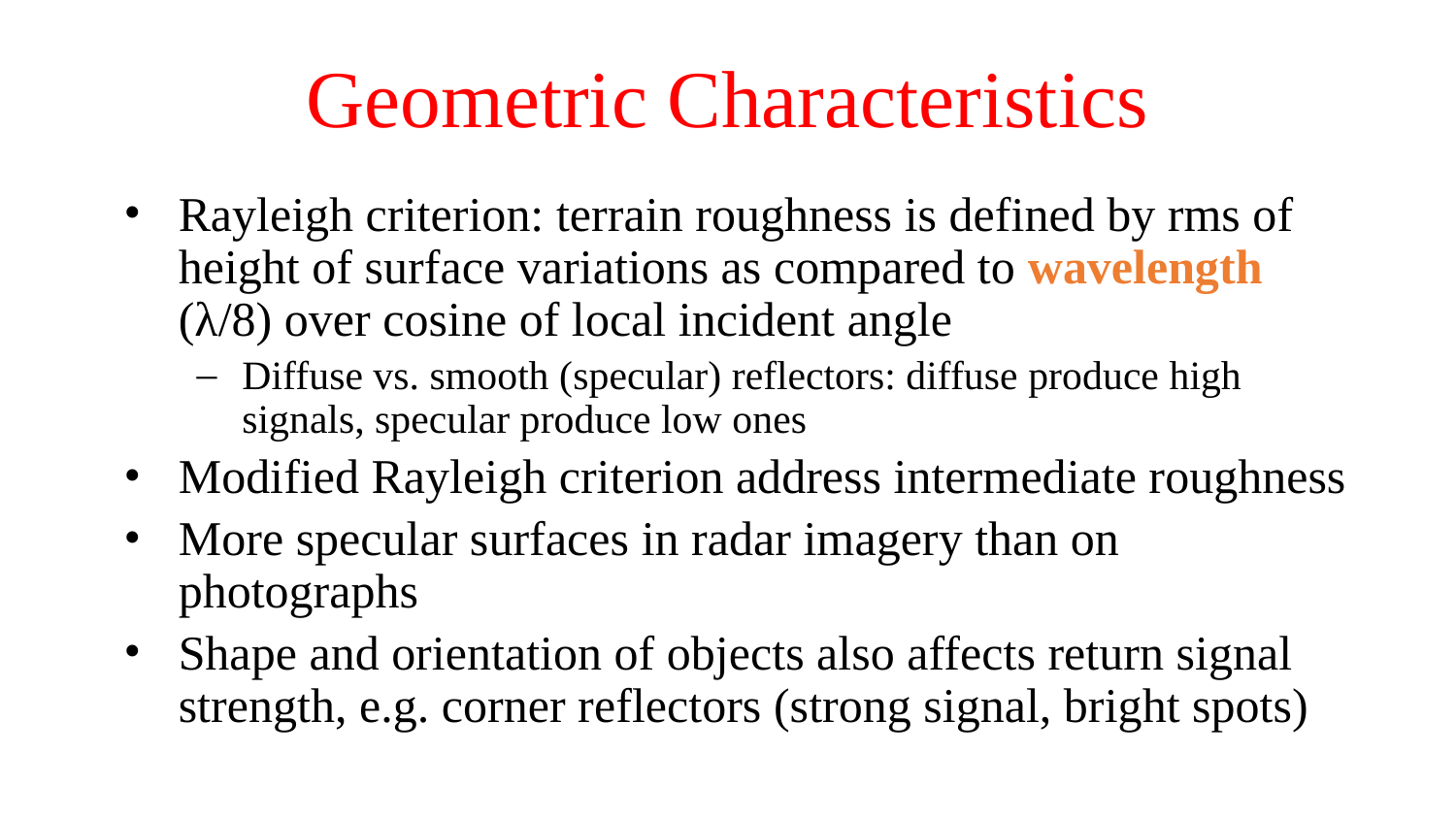

# Geometric Characteristics
Rayleigh criterion: terrain roughness is defined by rms of height of surface variations as compared to wavelength (λ/8) over cosine of local incident angle
Diffuse vs. smooth (specular) reflectors: diffuse produce high signals, specular produce low ones
Modified Rayleigh criterion address intermediate roughness
More specular surfaces in radar imagery than on photographs
Shape and orientation of objects also affects return signal strength, e.g. corner reflectors (strong signal, bright spots)